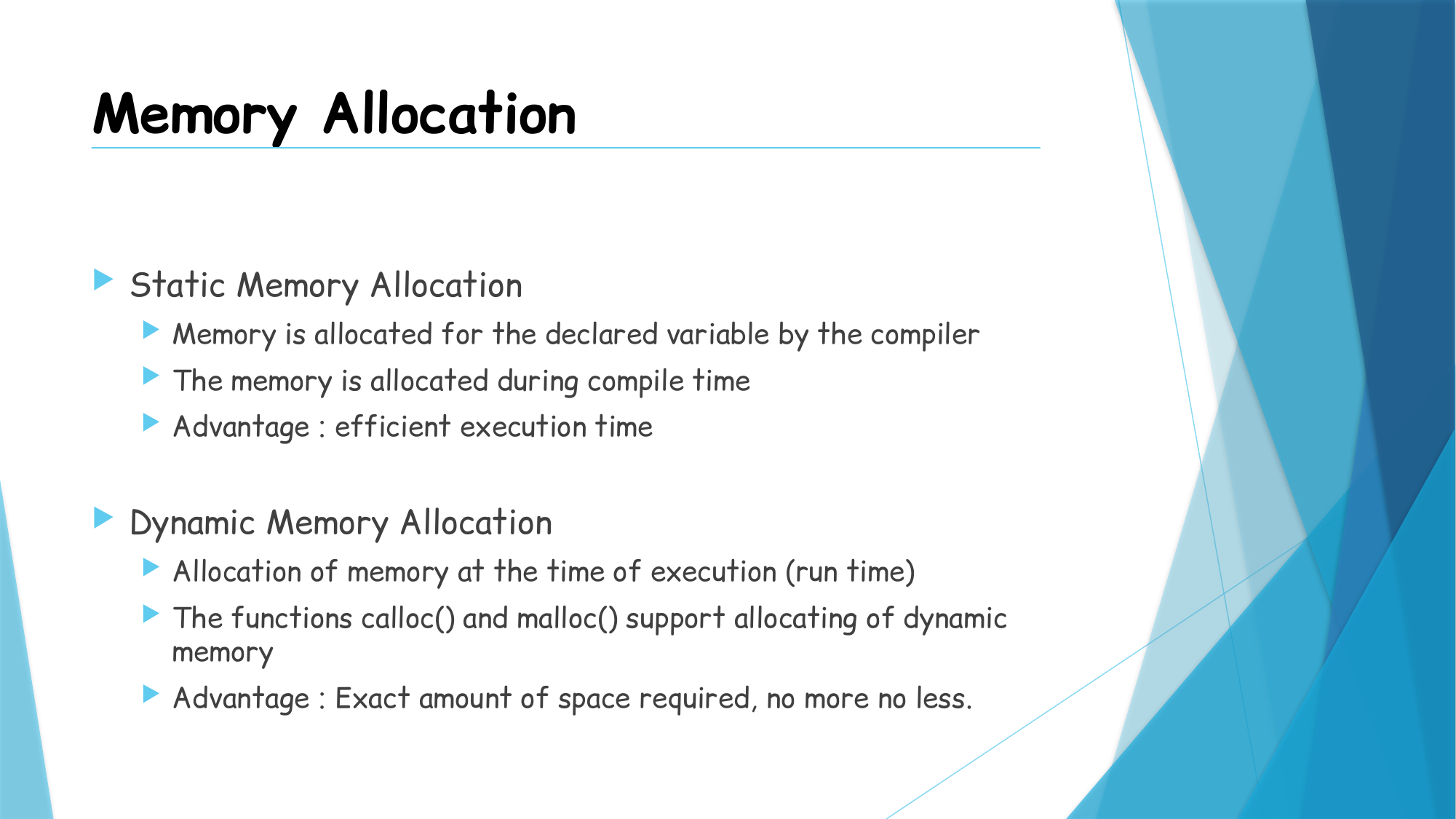

# Memory Allocation
Static Memory Allocation
Memory is allocated for the declared variable by the compiler
The memory is allocated during compile time
Advantage : efficient execution time

Dynamic Memory Allocation
Allocation of memory at the time of execution (run time)
The functions calloc() and malloc() support allocating of dynamic memory
Advantage : Exact amount of space required, no more no less.